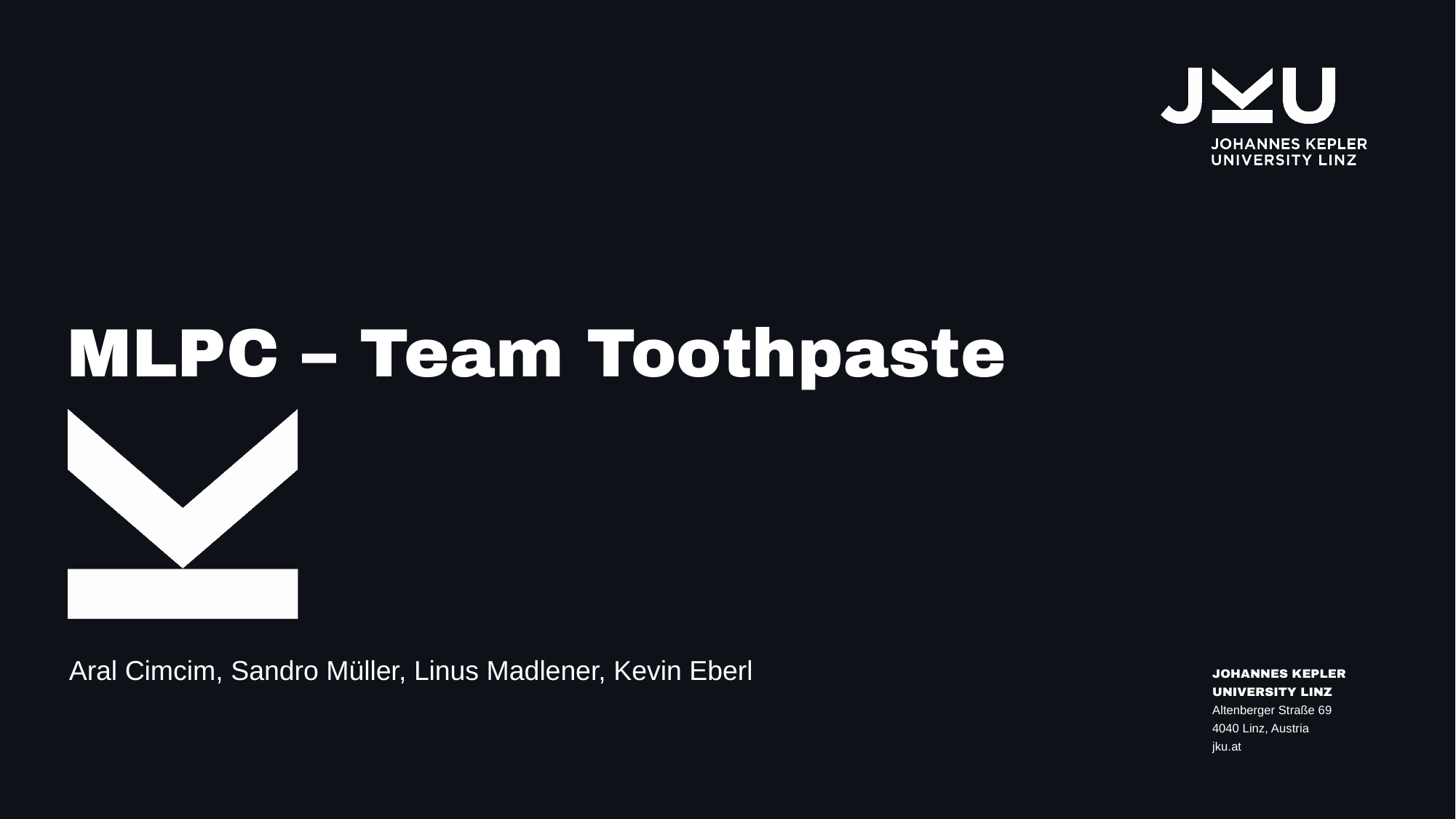

# MLPC – Team Toothpaste
Aral Cimcim, Sandro Müller, Linus Madlener, Kevin Eberl